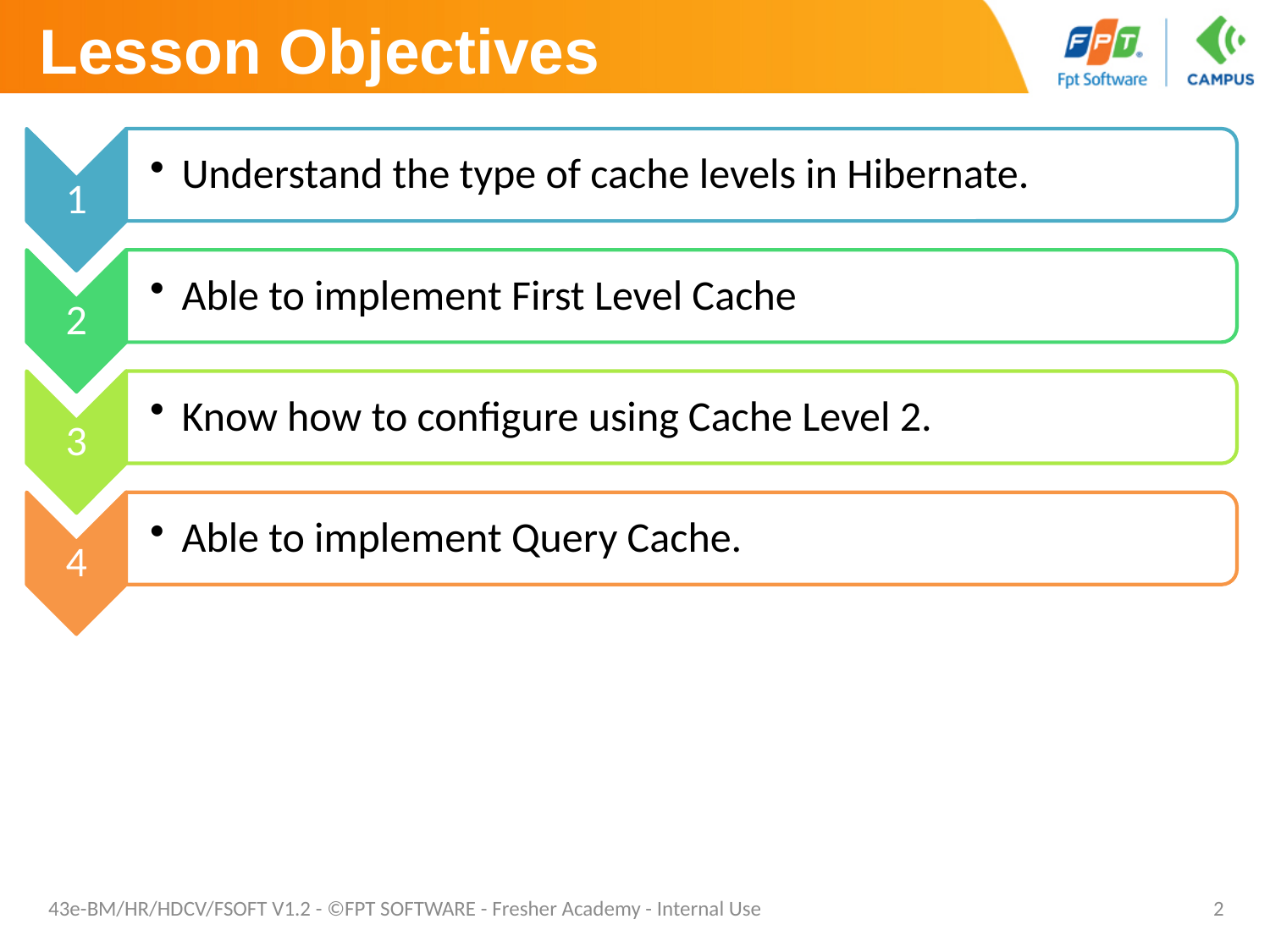

# Lesson Objectives
1
Understand the type of cache levels in Hibernate.
2
Able to implement First Level Cache
3
Know how to configure using Cache Level 2.
4
Able to implement Query Cache.
43e-BM/HR/HDCV/FSOFT V1.2 - ©FPT SOFTWARE - Fresher Academy - Internal Use
2